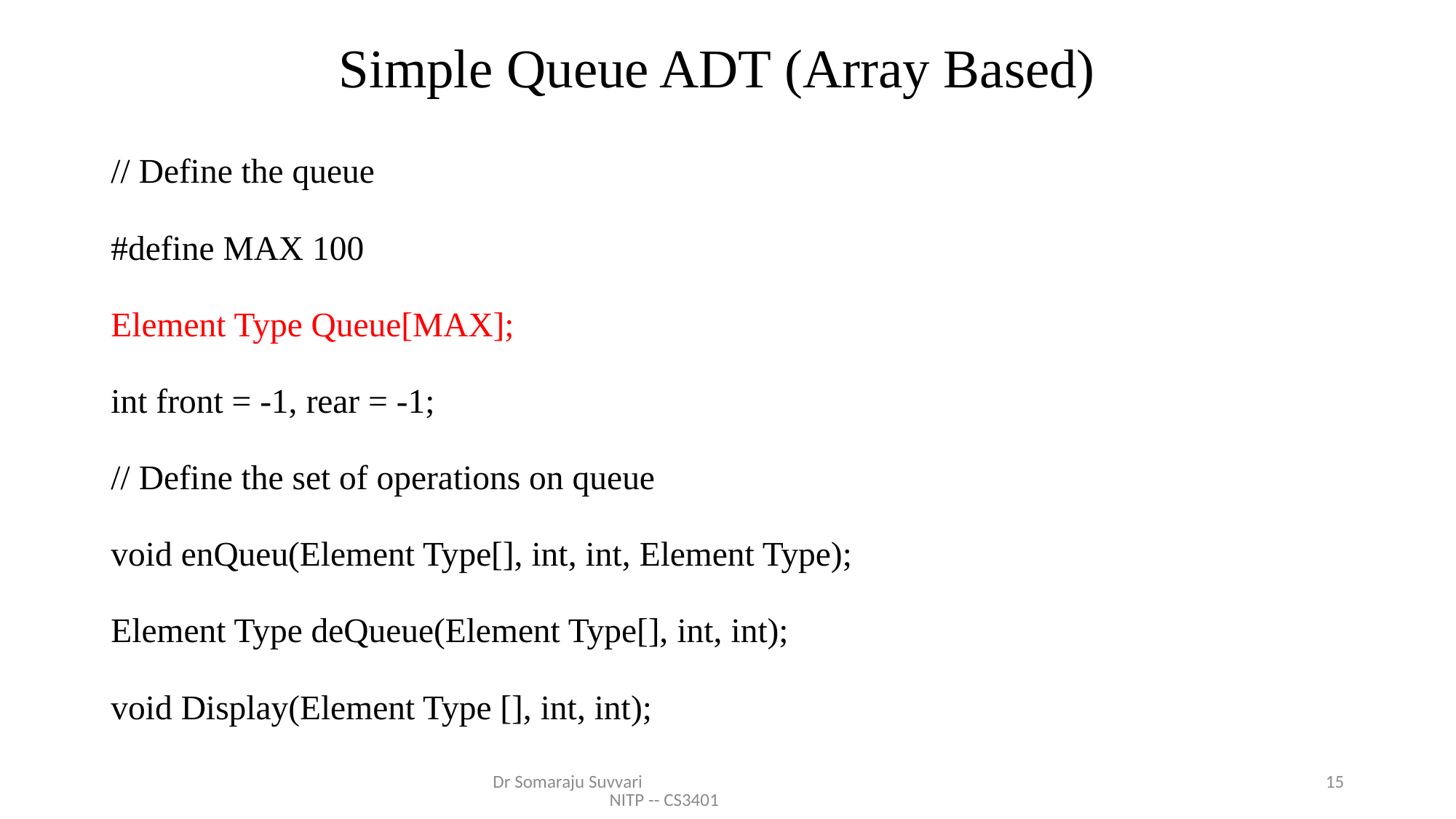

# Simple Queue ADT (Array Based)
// Define the queue
#define MAX 100
Element Type Queue[MAX];
int front = -1, rear = -1;
// Define the set of operations on queue
void enQueu(Element Type[], int, int, Element Type);
Element Type deQueue(Element Type[], int, int);
void Display(Element Type [], int, int);
Dr Somaraju Suvvari                                                                                                        NITP -- CS3401
15